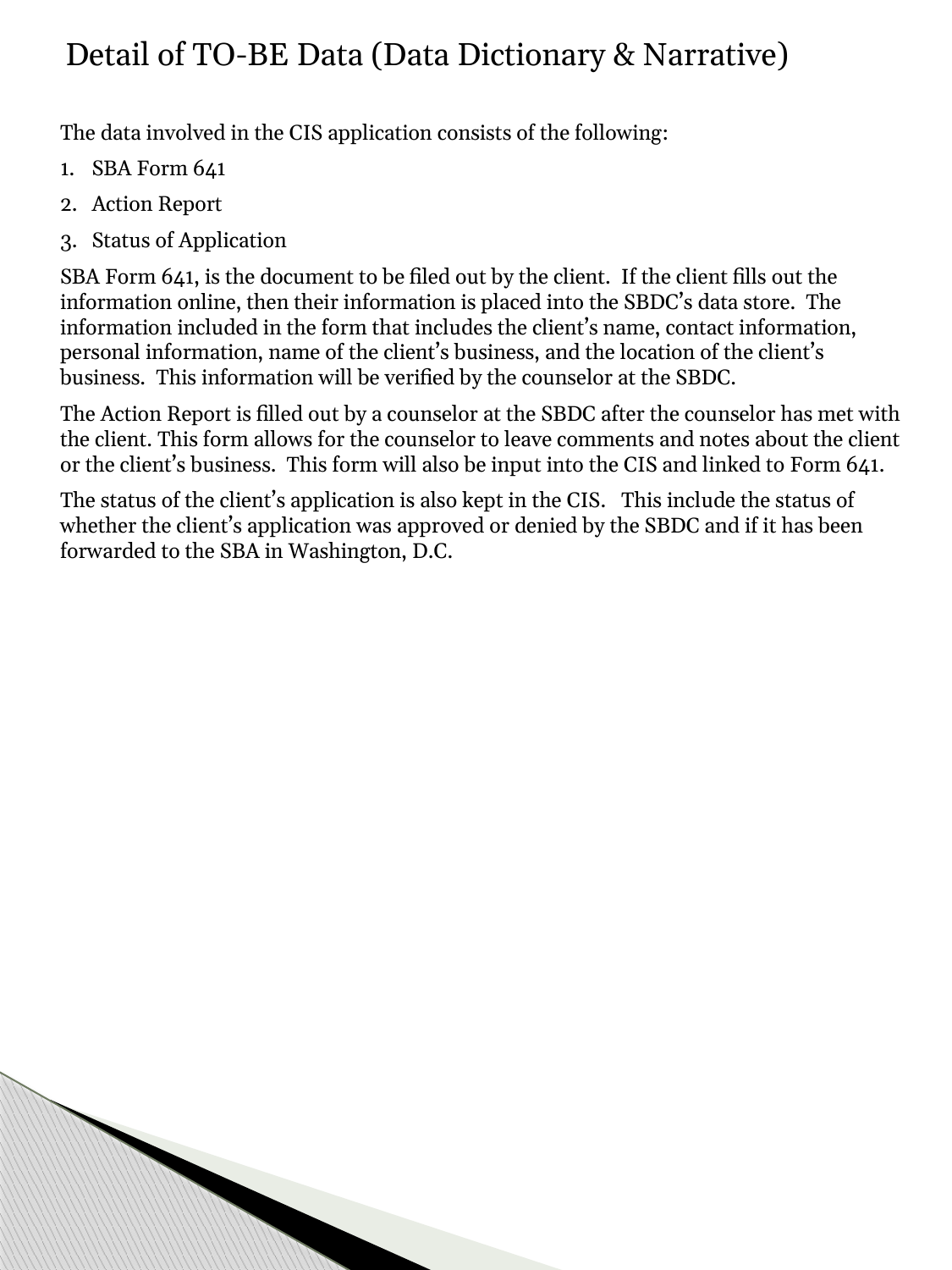

Detail of TO-BE Data (Data Dictionary & Narrative)
The data involved in the CIS application consists of the following:
SBA Form 641
Action Report
Status of Application
SBA Form 641, is the document to be filed out by the client.  If the client fills out the information online, then their information is placed into the SBDC’s data store.  The information included in the form that includes the client’s name, contact information, personal information, name of the client’s business, and the location of the client’s business.  This information will be verified by the counselor at the SBDC.
The Action Report is filled out by a counselor at the SBDC after the counselor has met with the client. This form allows for the counselor to leave comments and notes about the client or the client’s business.  This form will also be input into the CIS and linked to Form 641.
The status of the client’s application is also kept in the CIS.   This include the status of whether the client’s application was approved or denied by the SBDC and if it has been forwarded to the SBA in Washington, D.C.